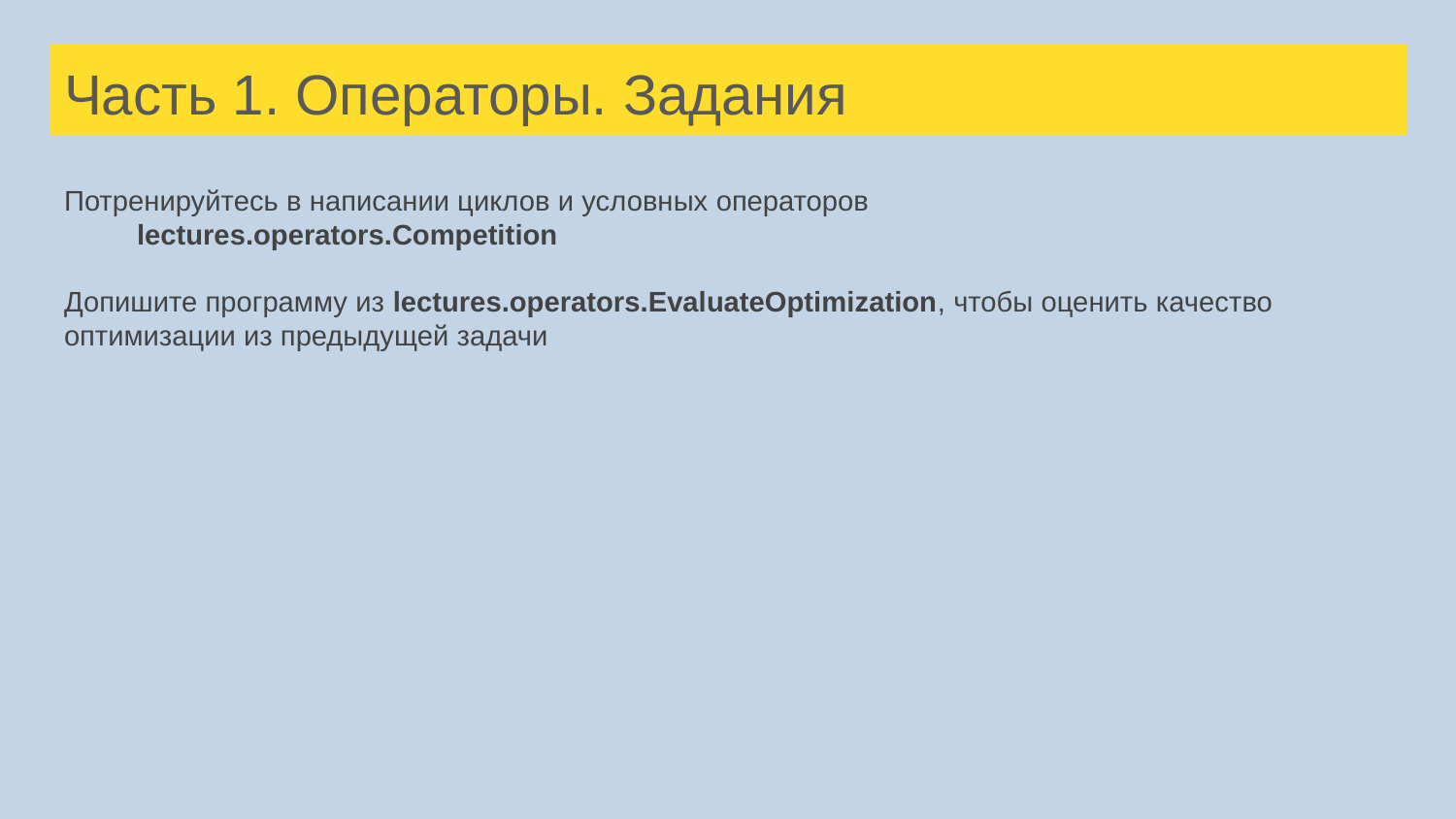

# Часть 1. Операторы. Задания
Потренируйтесь в написании циклов и условных операторов
lectures.operators.Competition

Допишите программу из lectures.operators.EvaluateOptimization, чтобы оценить качество оптимизации из предыдущей задачи